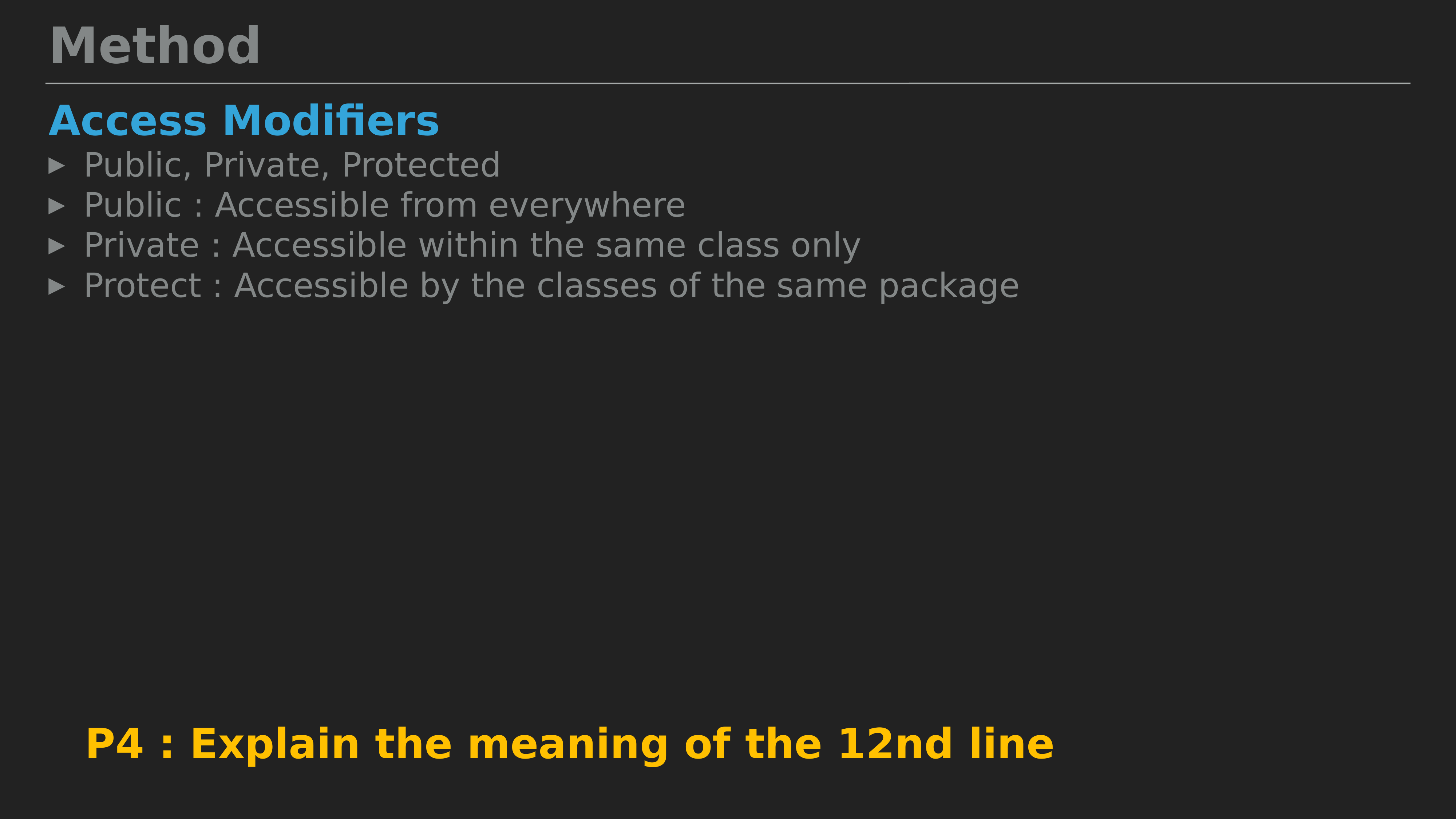

Method
Access Modifiers
Public, Private, Protected
Public : Accessible from everywhere
Private : Accessible within the same class only
Protect : Accessible by the classes of the same package

P4 : Explain the meaning of the 12nd line